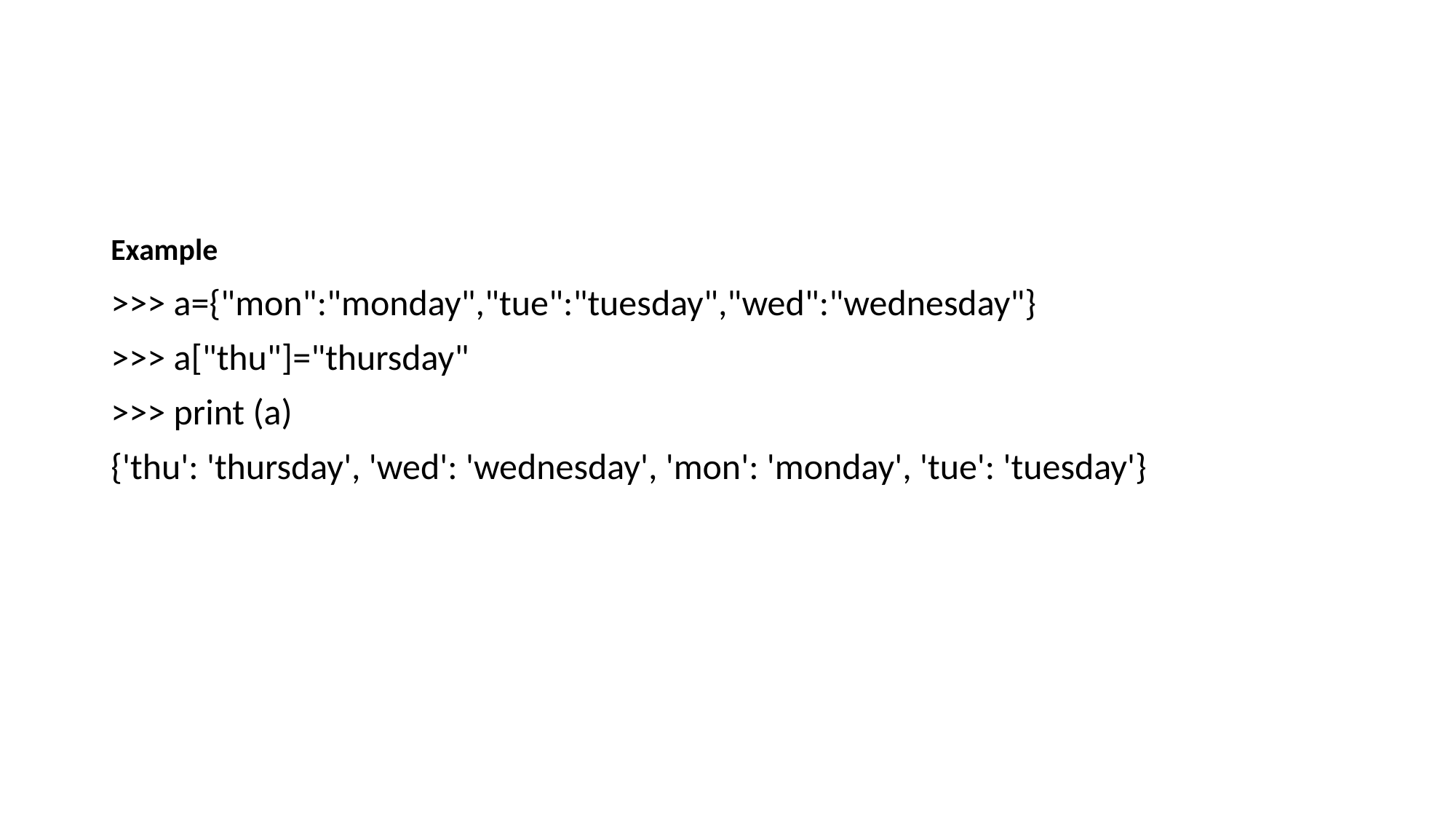

#
Example
>>> a={"mon":"monday","tue":"tuesday","wed":"wednesday"}
>>> a["thu"]="thursday"
>>> print (a)
{'thu': 'thursday', 'wed': 'wednesday', 'mon': 'monday', 'tue': 'tuesday'}